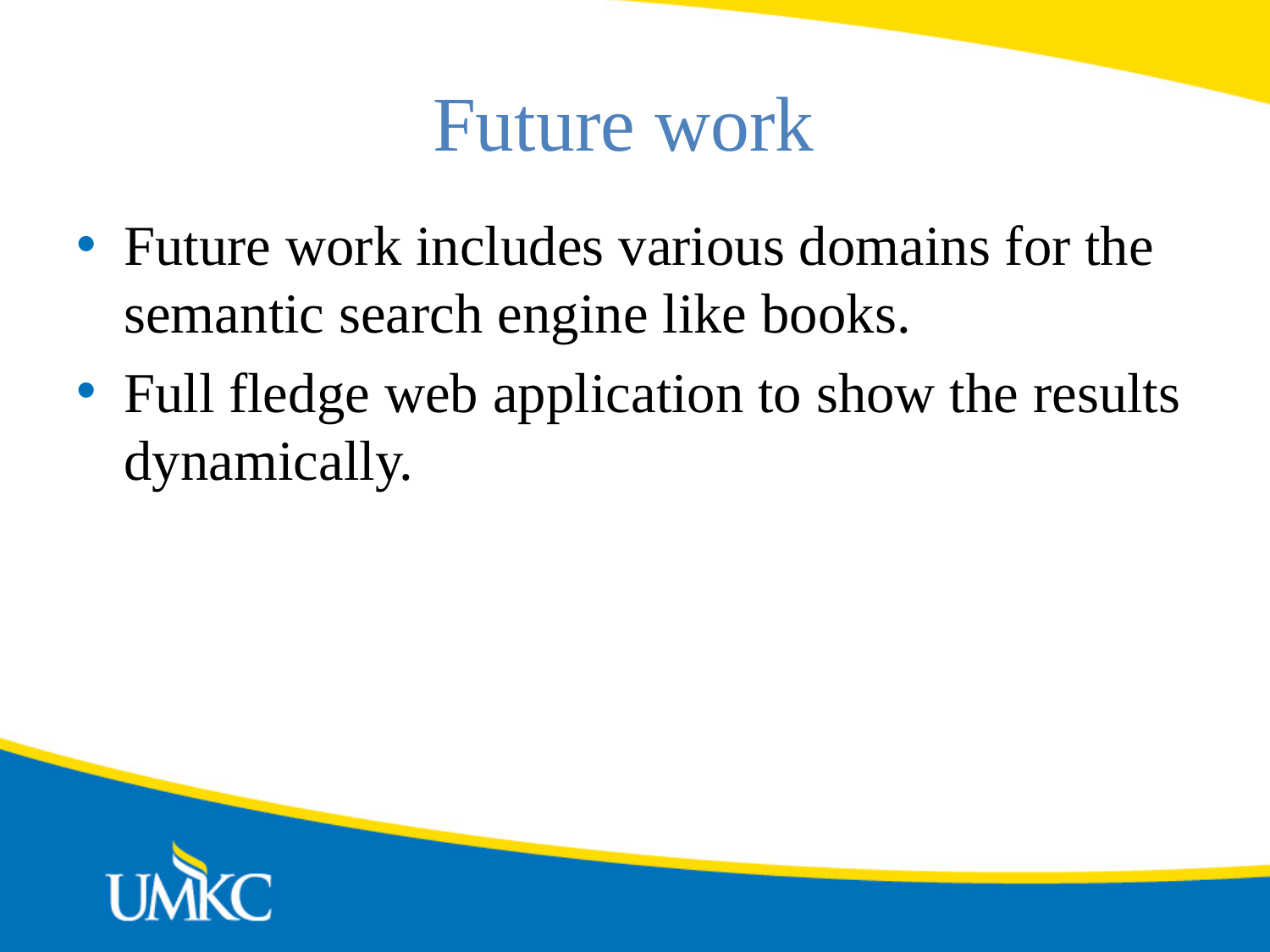

# Future work
Future work includes various domains for the semantic search engine like books.
Full fledge web application to show the results dynamically.